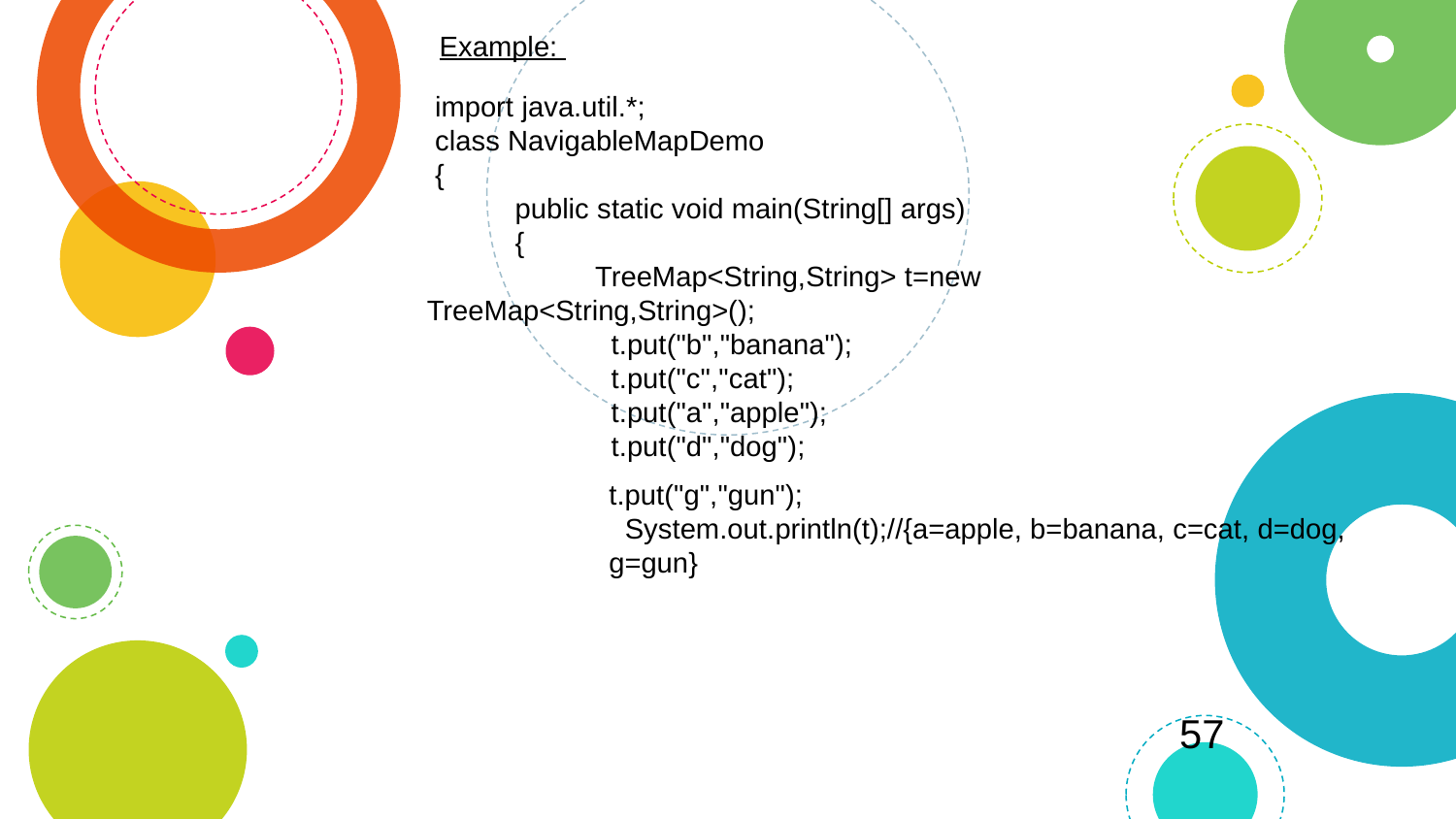

Example:
 import java.util.*;
 class NavigableMapDemo
 {
           public static void main(String[] args)
           {
                     TreeMap<String,String> t=new
TreeMap<String,String>();
                       t.put("b","banana");
                       t.put("c","cat");
                       t.put("a","apple");
                       t.put("d","dog");
t.put("g","gun");
  System.out.println(t);//{a=apple, b=banana, c=cat, d=dog, g=gun}
57